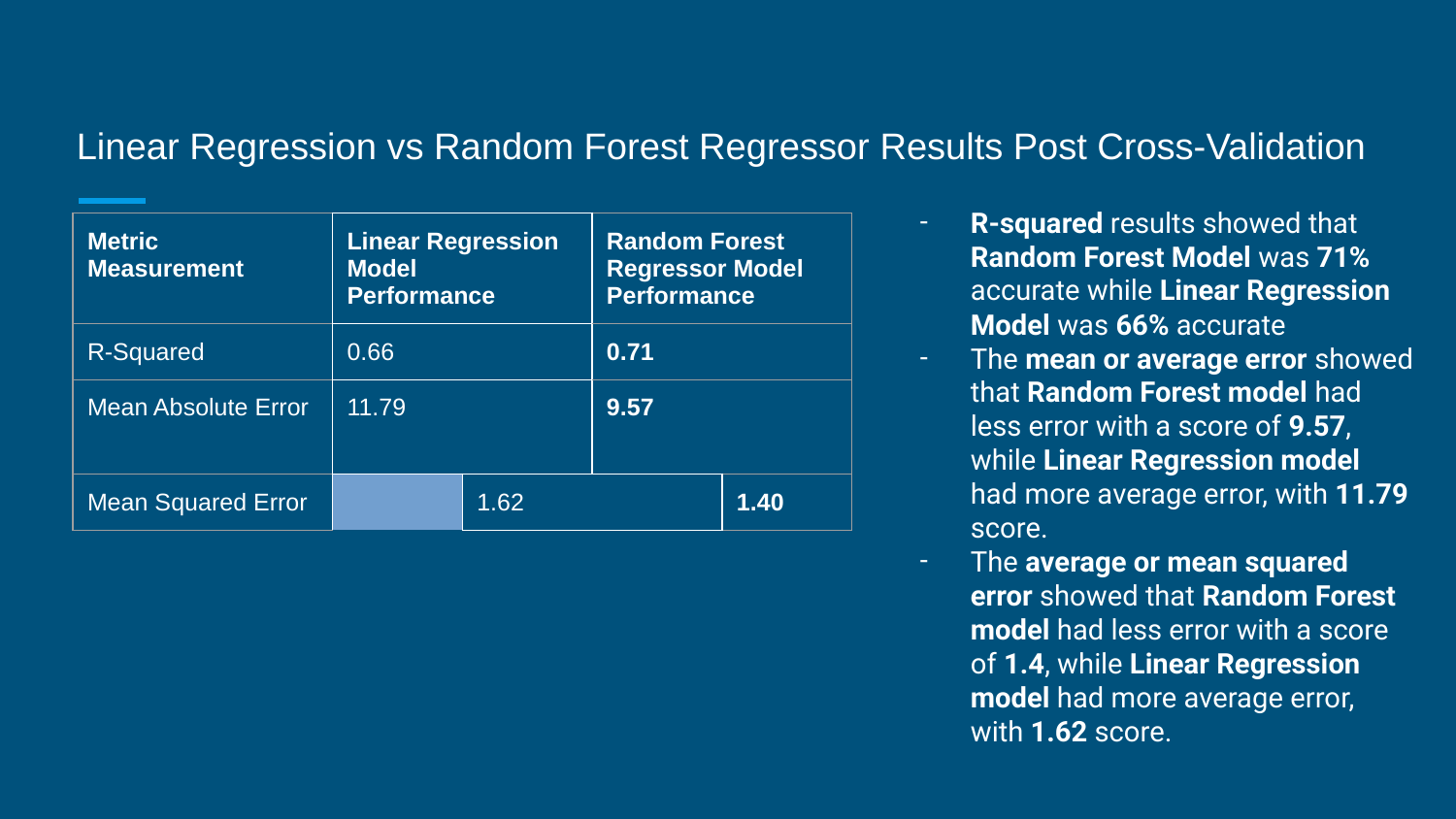

# Linear Regression vs Random Forest Regressor Results Post Cross-Validation
R-squared results showed that Random Forest Model was 71% accurate while Linear Regression Model was 66% accurate
The mean or average error showed that Random Forest model had less error with a score of 9.57, while Linear Regression model had more average error, with 11.79 score.
The average or mean squared error showed that Random Forest model had less error with a score of 1.4, while Linear Regression model had more average error, with 1.62 score.
| Metric Measurement |  | Linear Regression Model Performance |  | Random Forest Regressor Model Performance |  |
| --- | --- | --- | --- | --- | --- |
| R-Squared |  | 0.66 |  | 0.71 |  |
| Mean Absolute Error |  | 11.79 |  | 9.57 |  |
| Mean Squared Error |  | 1.62 |  | 1.40 |  |